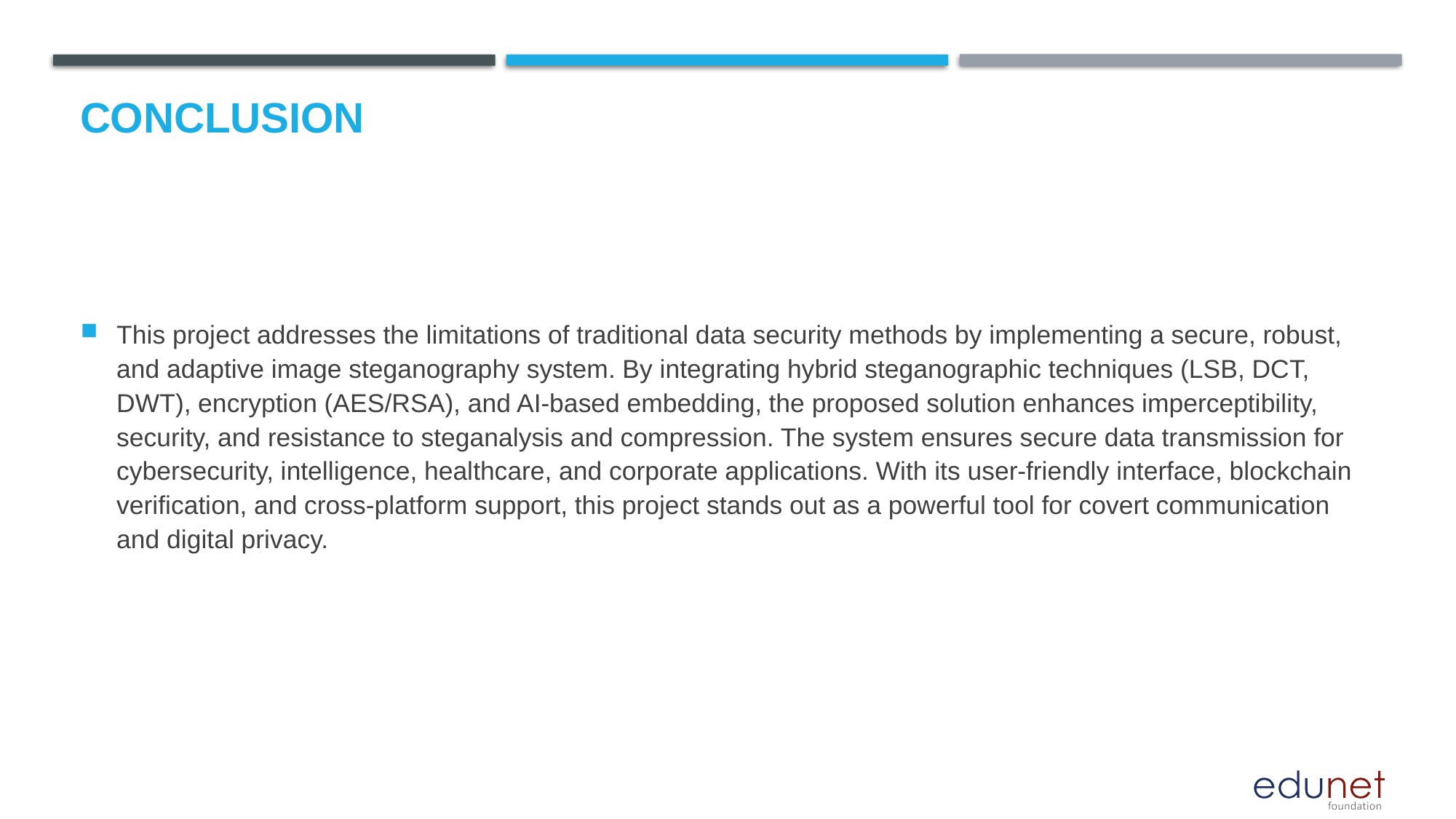

# Conclusion
This project addresses the limitations of traditional data security methods by implementing a secure, robust, and adaptive image steganography system. By integrating hybrid steganographic techniques (LSB, DCT, DWT), encryption (AES/RSA), and AI-based embedding, the proposed solution enhances imperceptibility, security, and resistance to steganalysis and compression. The system ensures secure data transmission for cybersecurity, intelligence, healthcare, and corporate applications. With its user-friendly interface, blockchain verification, and cross-platform support, this project stands out as a powerful tool for covert communication and digital privacy.